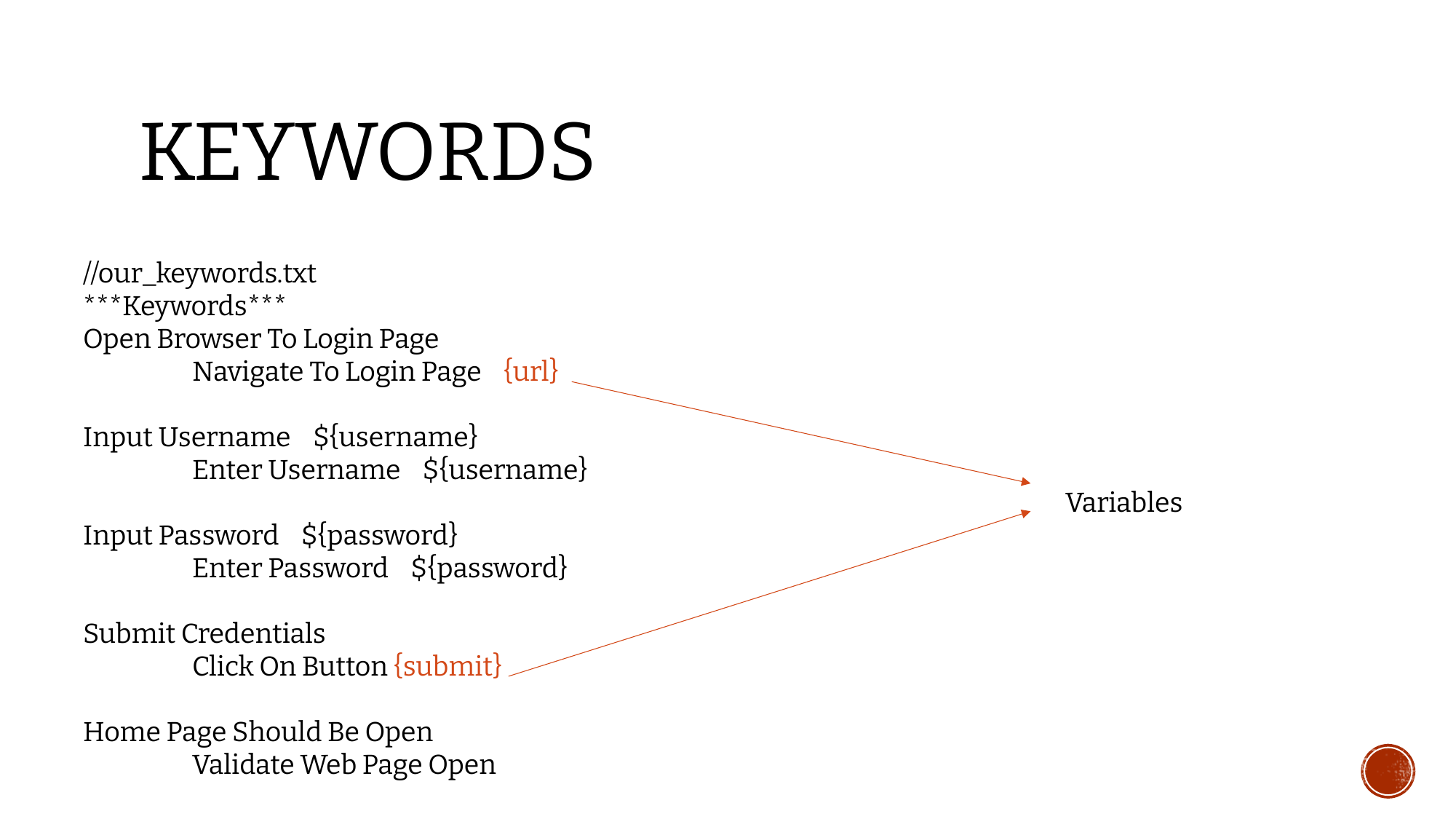

# Keywords
//our_keywords.txt
***Keywords***
Open Browser To Login Page
	Navigate To Login Page    {url}

Input Username    ${username}
	Enter Username    ${username}
									Variables
Input Password    ${password}
	Enter Password    ${password}

Submit Credentials
	Click On Button {submit}

Home Page Should Be Open
	Validate Web Page Open